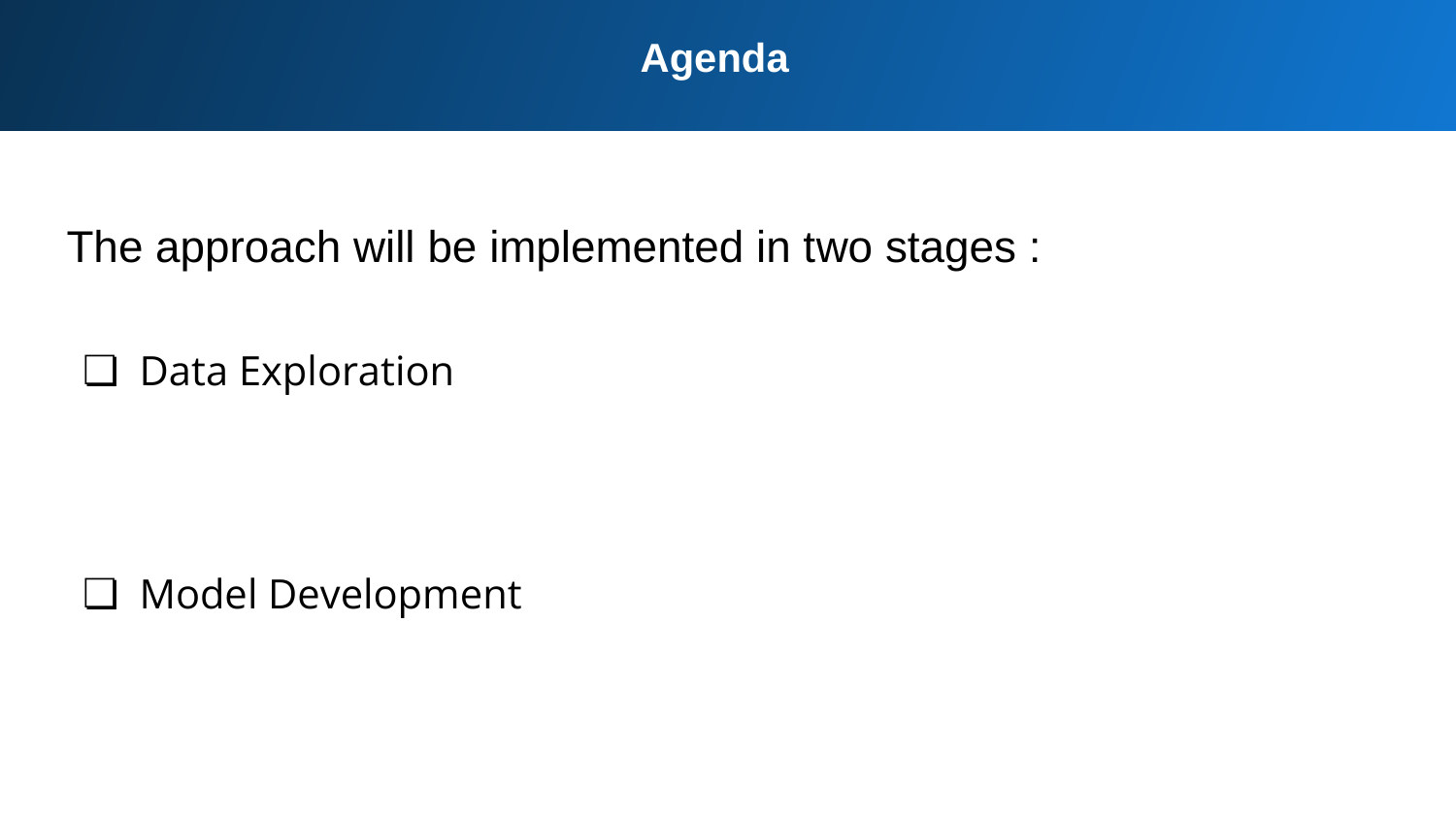

Agenda
The approach will be implemented in two stages :

Data Exploration

Model Development